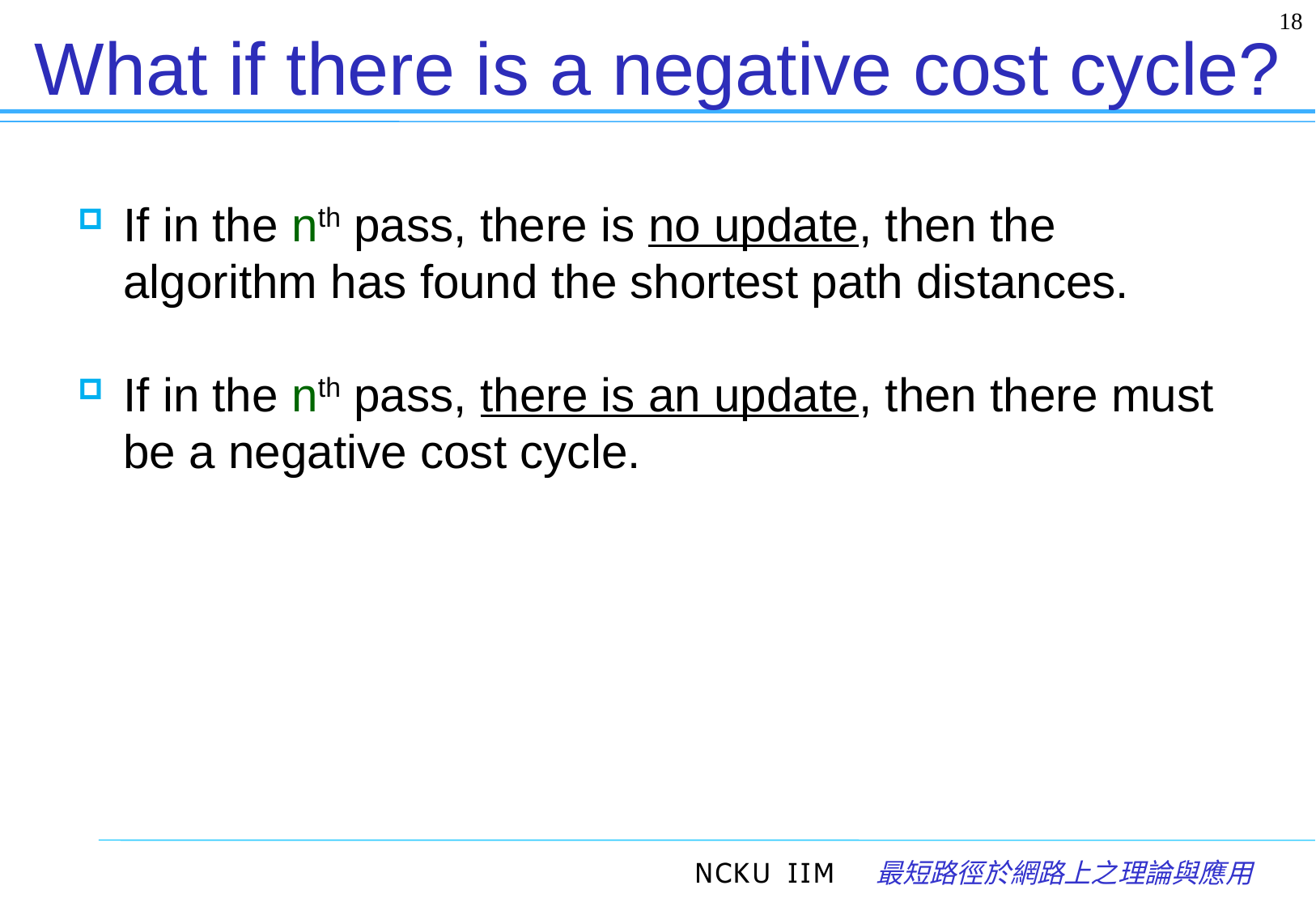

18
# What if there is a negative cost cycle?

If in the nth pass, there is no update, then the algorithm has found the shortest path distances.

If in the nth pass, there is an update, then there must be a negative cost cycle.